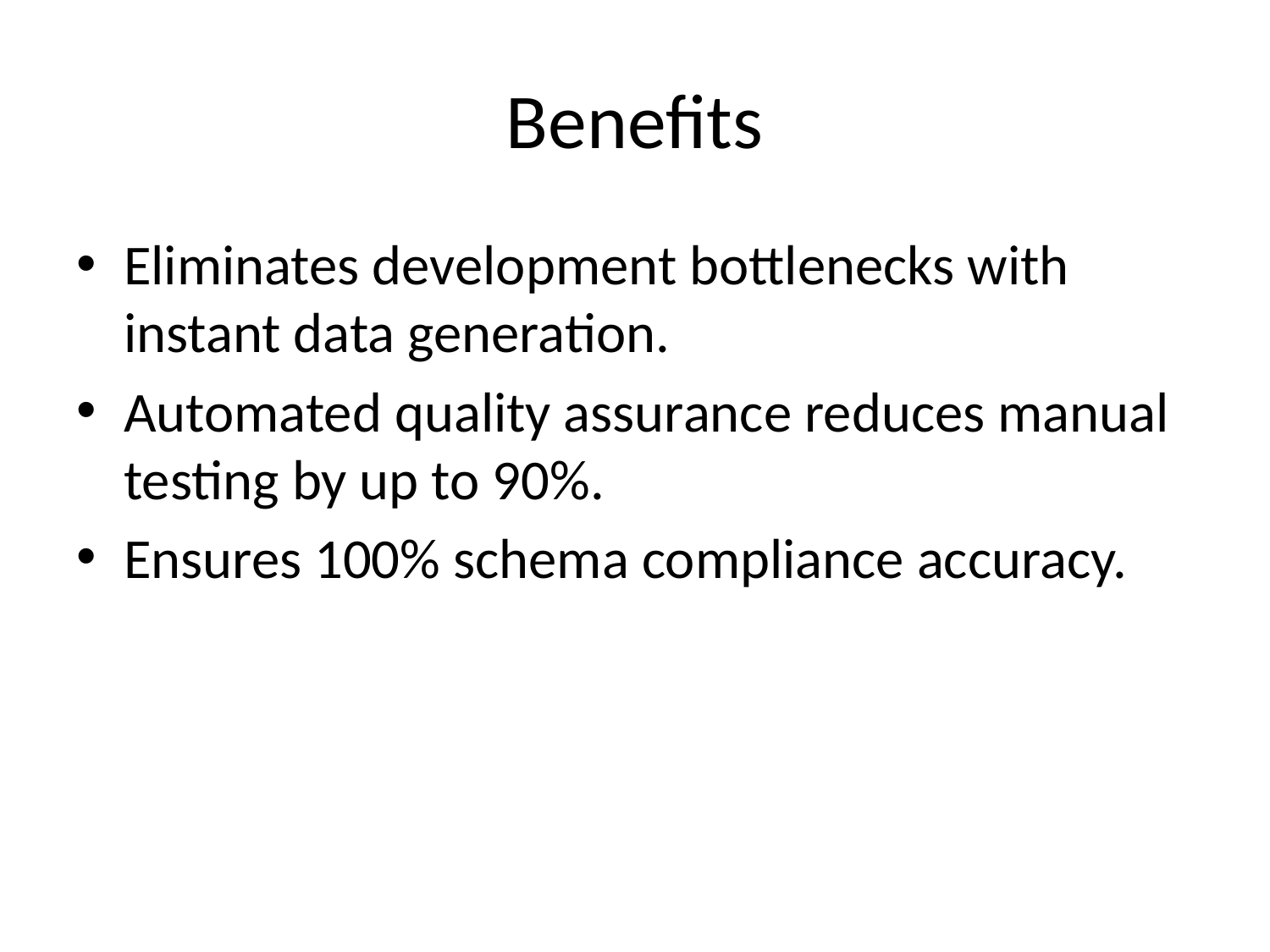

# Benefits
Eliminates development bottlenecks with instant data generation.
Automated quality assurance reduces manual testing by up to 90%.
Ensures 100% schema compliance accuracy.